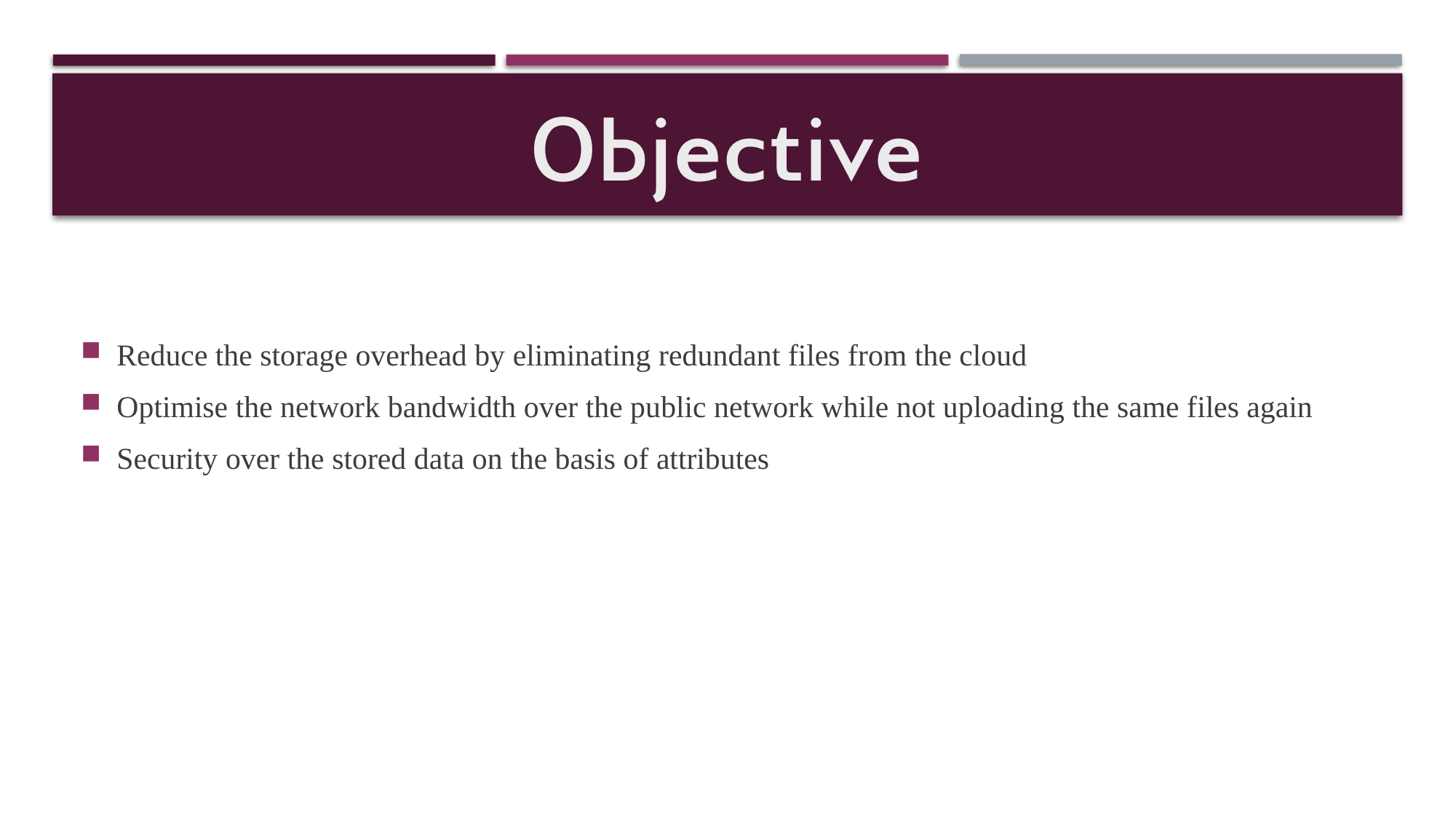

# Objective
Reduce the storage overhead by eliminating redundant files from the cloud
Optimise the network bandwidth over the public network while not uploading the same files again
Security over the stored data on the basis of attributes